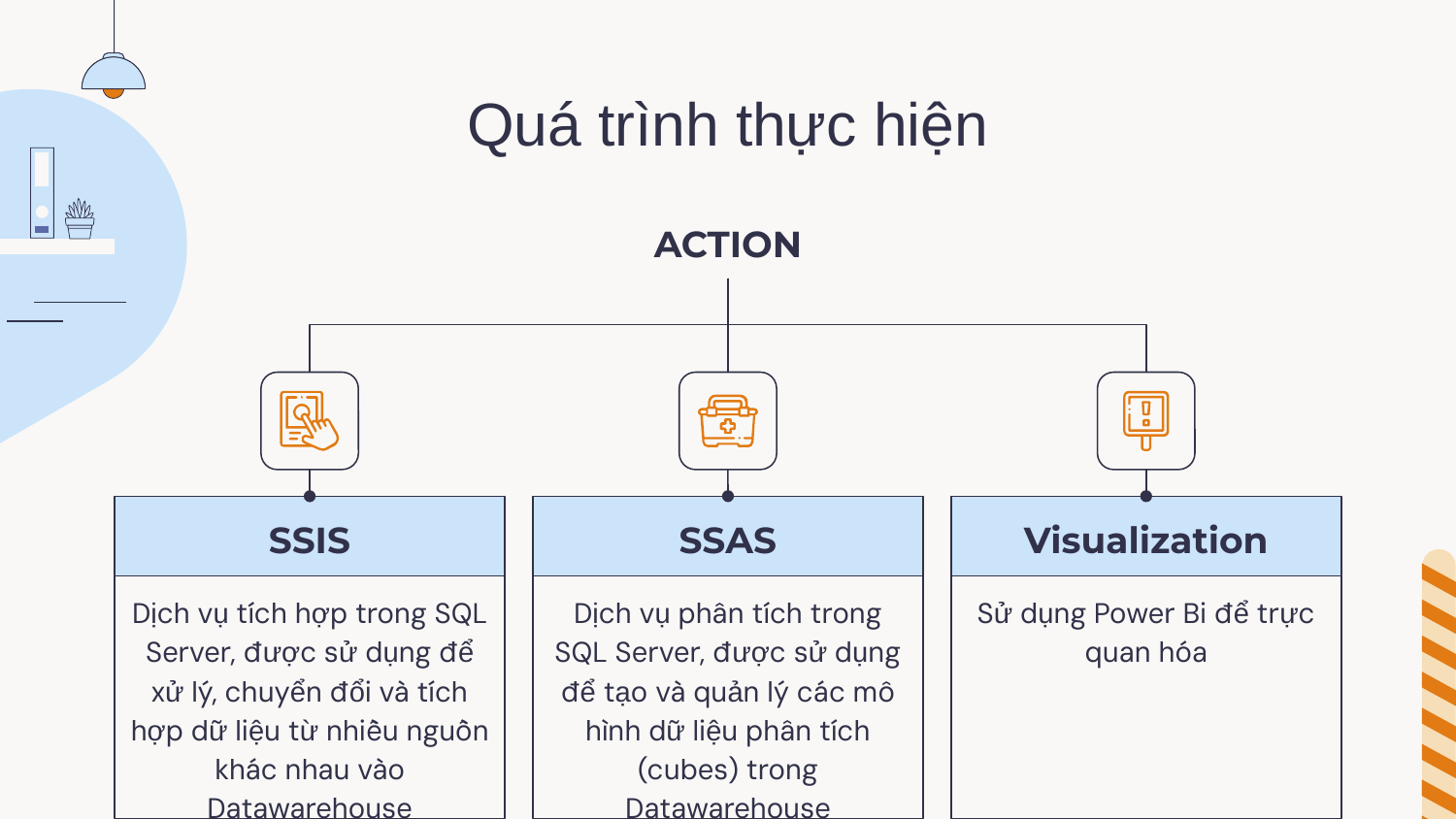

# Quá trình thực hiện
ACTION

SSIS
SSAS
Visualization
Dịch vụ tích hợp trong SQL Server, được sử dụng để xử lý, chuyển đổi và tích hợp dữ liệu từ nhiều nguồn khác nhau vào Datawarehouse
Dịch vụ phân tích trong SQL Server, được sử dụng để tạo và quản lý các mô hình dữ liệu phân tích (cubes) trong Datawarehouse
Sử dụng Power Bi để trực quan hóa